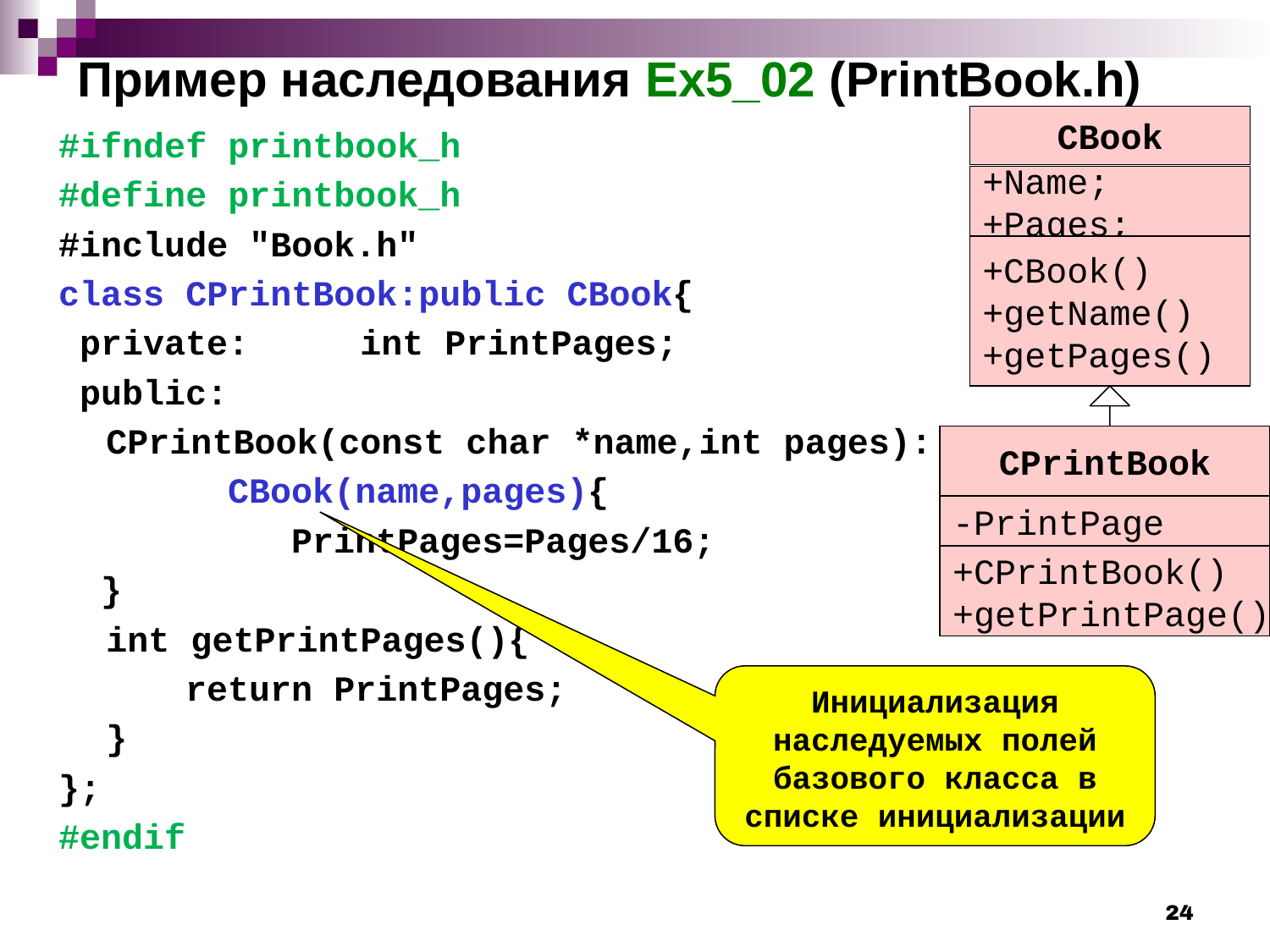

# Пример наследования Ex5_02 (PrintBook.h)
СBook
#ifndef printbook_h
#define printbook_h
#include "Book.h"
class CPrintBook:public CBook{
 private:	int PrintPages;
 public:
	CPrintBook(const char *name,int pages):
        CBook(name,pages){
           PrintPages=Pages/16;
  }
	int getPrintPages(){
      return PrintPages;
	}
};
#endif
+Name;
+Pages;
+CBook()
+getName()
+getPages()

CPrintBook
-PrintPage
+CPrintBook()
+getPrintPage()
Инициализация наследуемых полей базового класса в списке инициализации
24